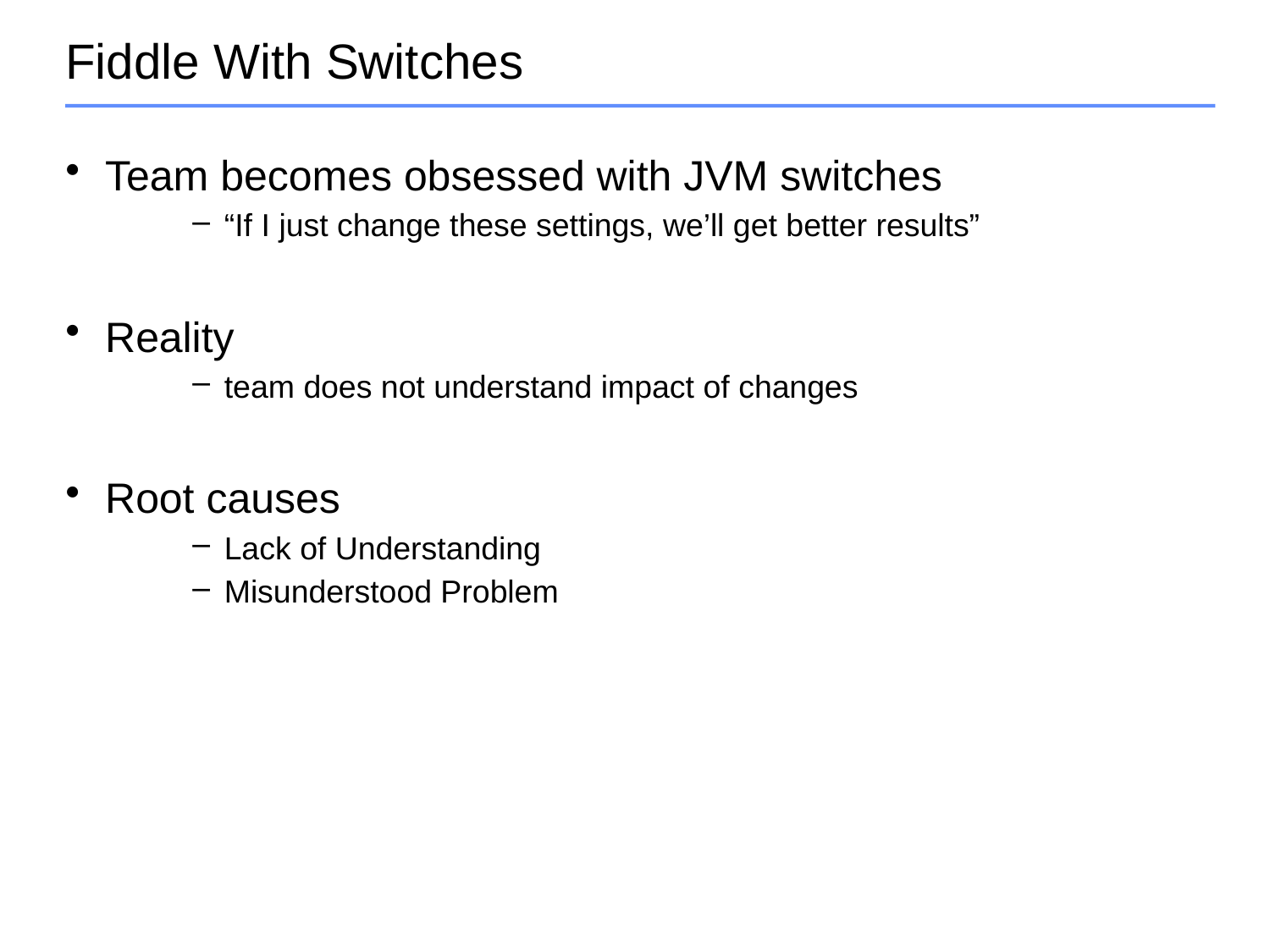

# Fiddle With Switches
Team becomes obsessed with JVM switches
“If I just change these settings, we’ll get better results”

Reality
team does not understand impact of changes

Root causes
Lack of Understanding
Misunderstood Problem